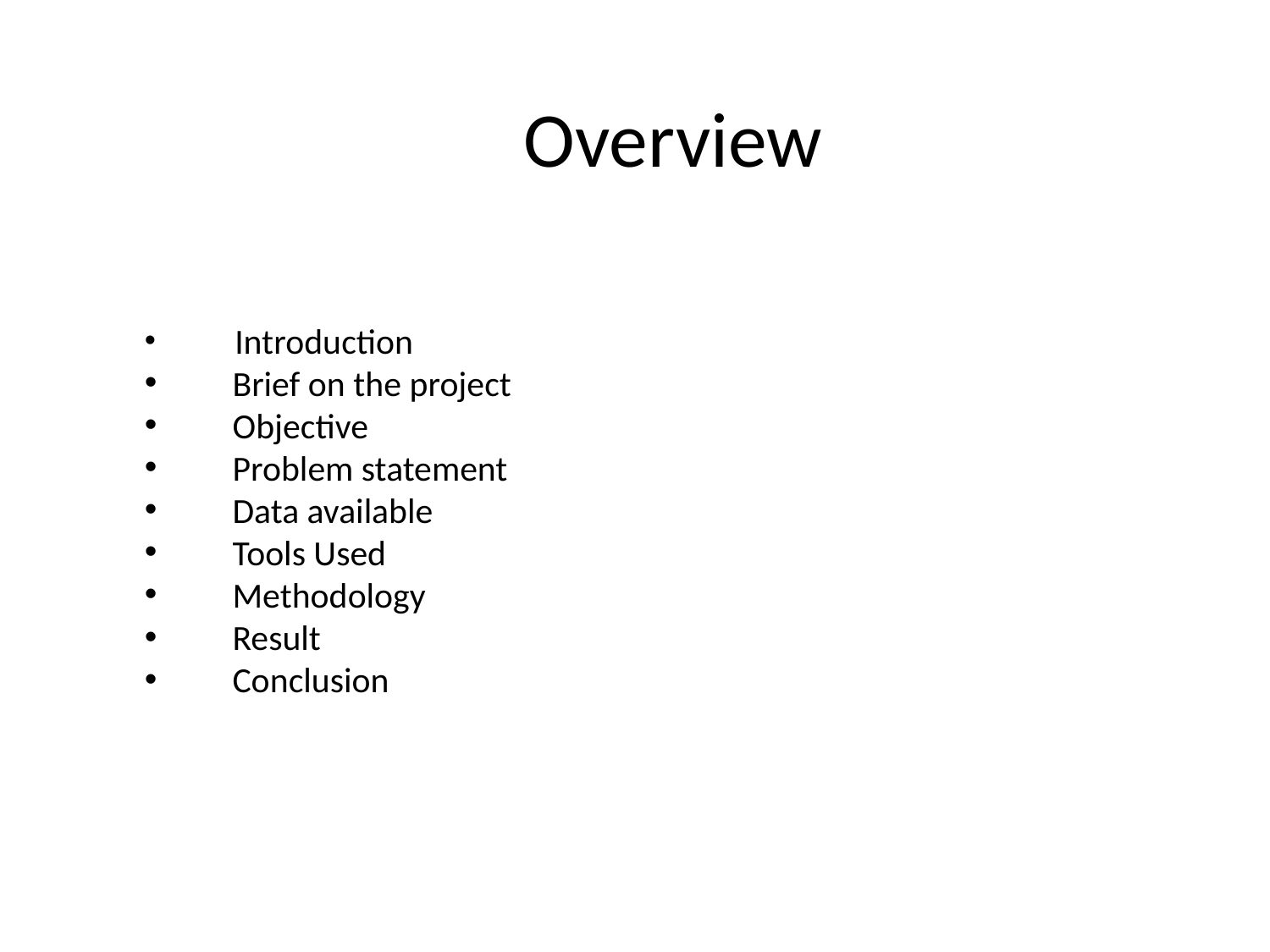

Overview
       Introduction
     Brief on the project
     Objective
     Problem statement
     Data available
     Tools Used
     Methodology
     Result
     Conclusion